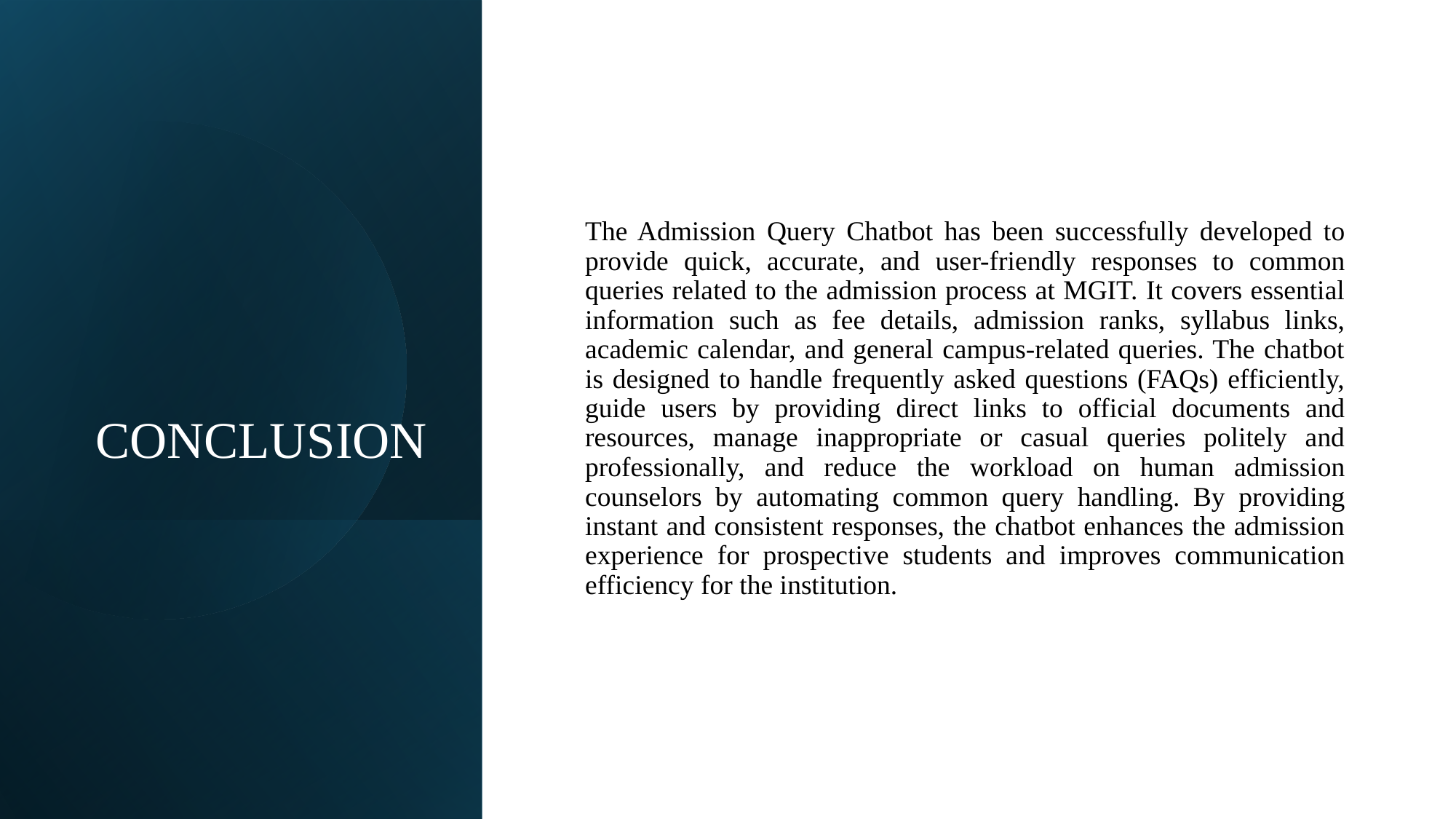

# CONCLUSION
The Admission Query Chatbot has been successfully developed to provide quick, accurate, and user-friendly responses to common queries related to the admission process at MGIT. It covers essential information such as fee details, admission ranks, syllabus links, academic calendar, and general campus-related queries. The chatbot is designed to handle frequently asked questions (FAQs) efficiently, guide users by providing direct links to official documents and resources, manage inappropriate or casual queries politely and professionally, and reduce the workload on human admission counselors by automating common query handling. By providing instant and consistent responses, the chatbot enhances the admission experience for prospective students and improves communication efficiency for the institution.